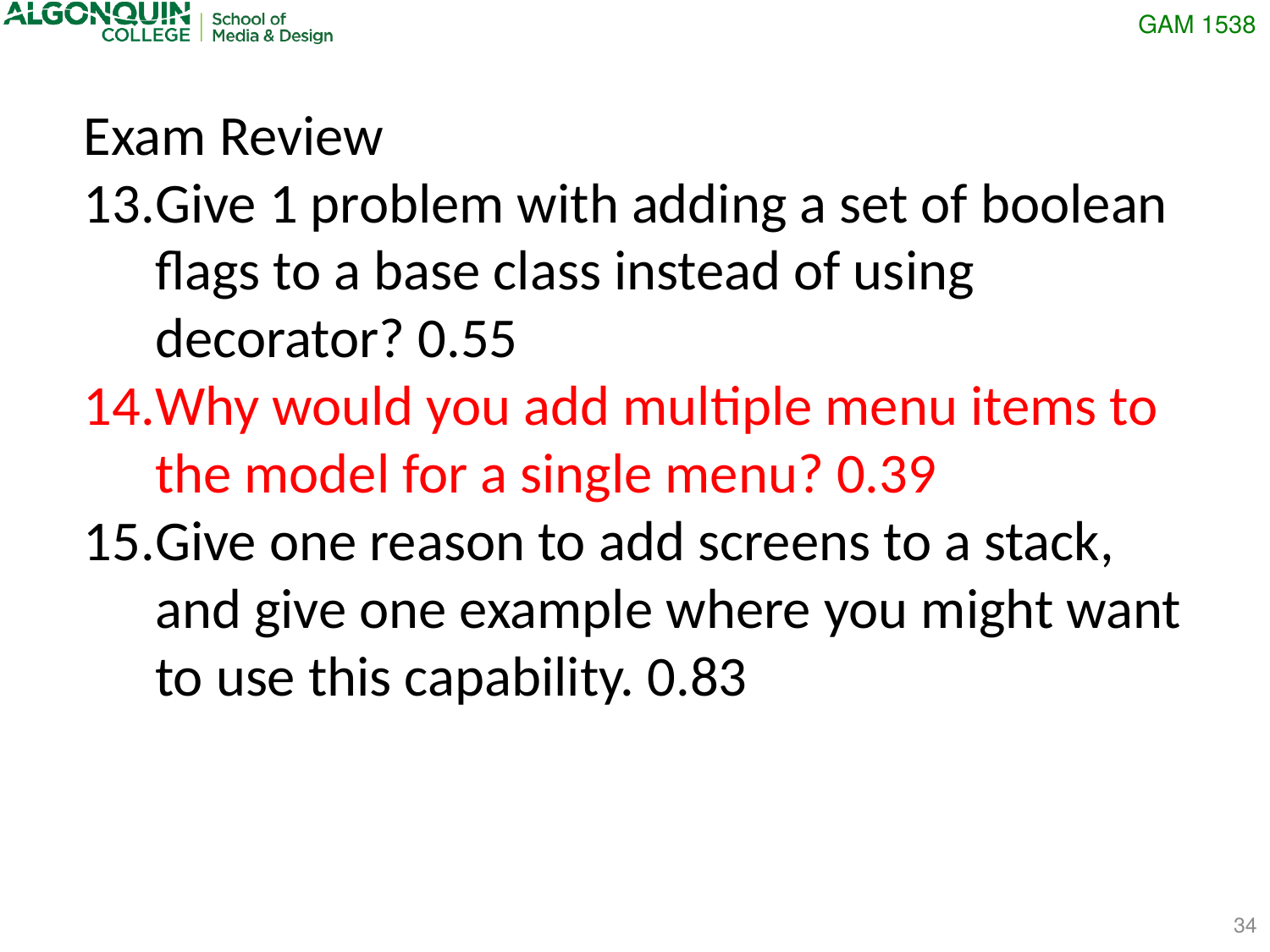

Exam Review
Give 1 problem with adding a set of boolean flags to a base class instead of using decorator? 0.55
Why would you add multiple menu items to the model for a single menu? 0.39
Give one reason to add screens to a stack, and give one example where you might want to use this capability. 0.83
34